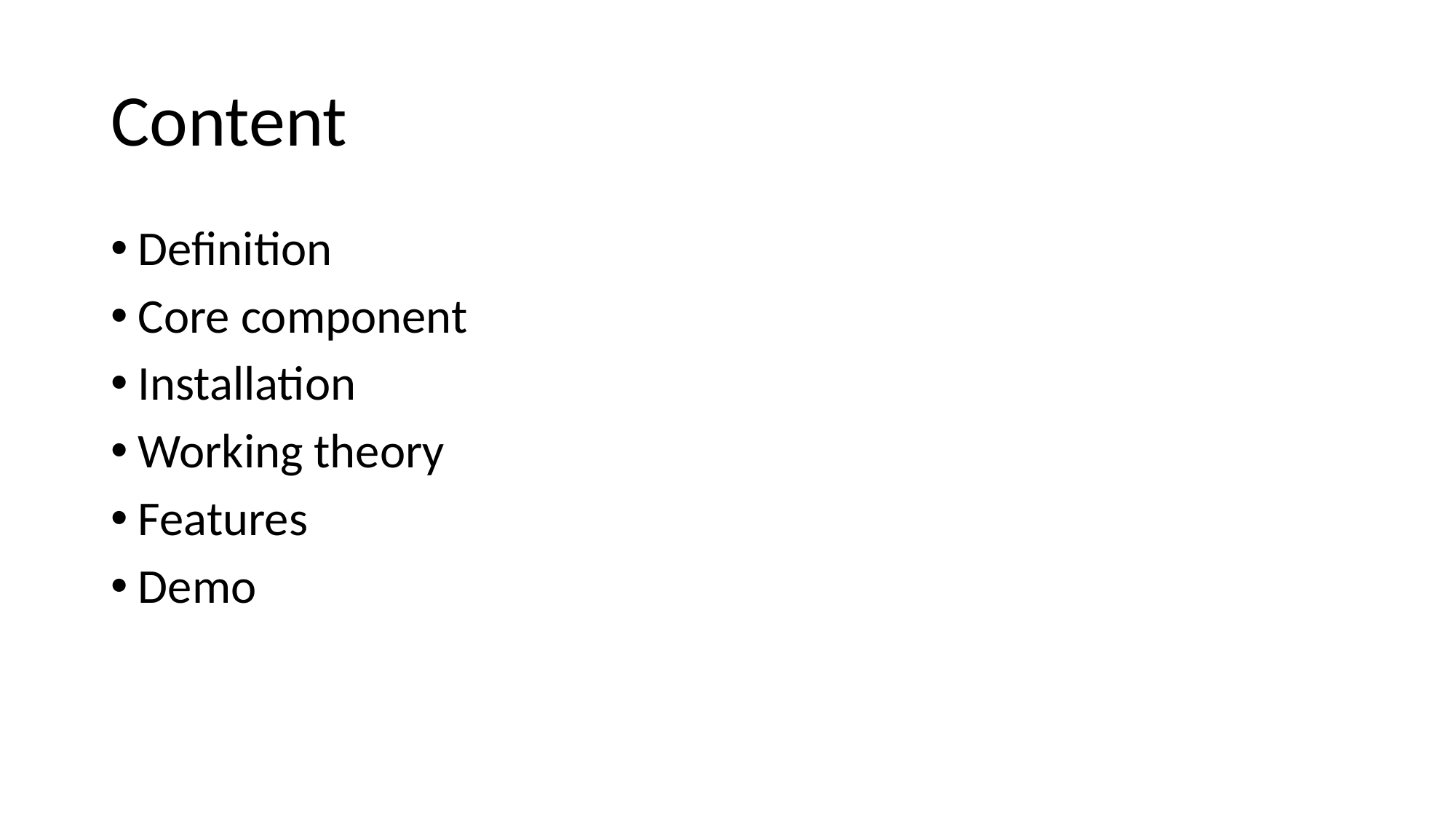

# Content
Definition
Core component
Installation
Working theory
Features
Demo